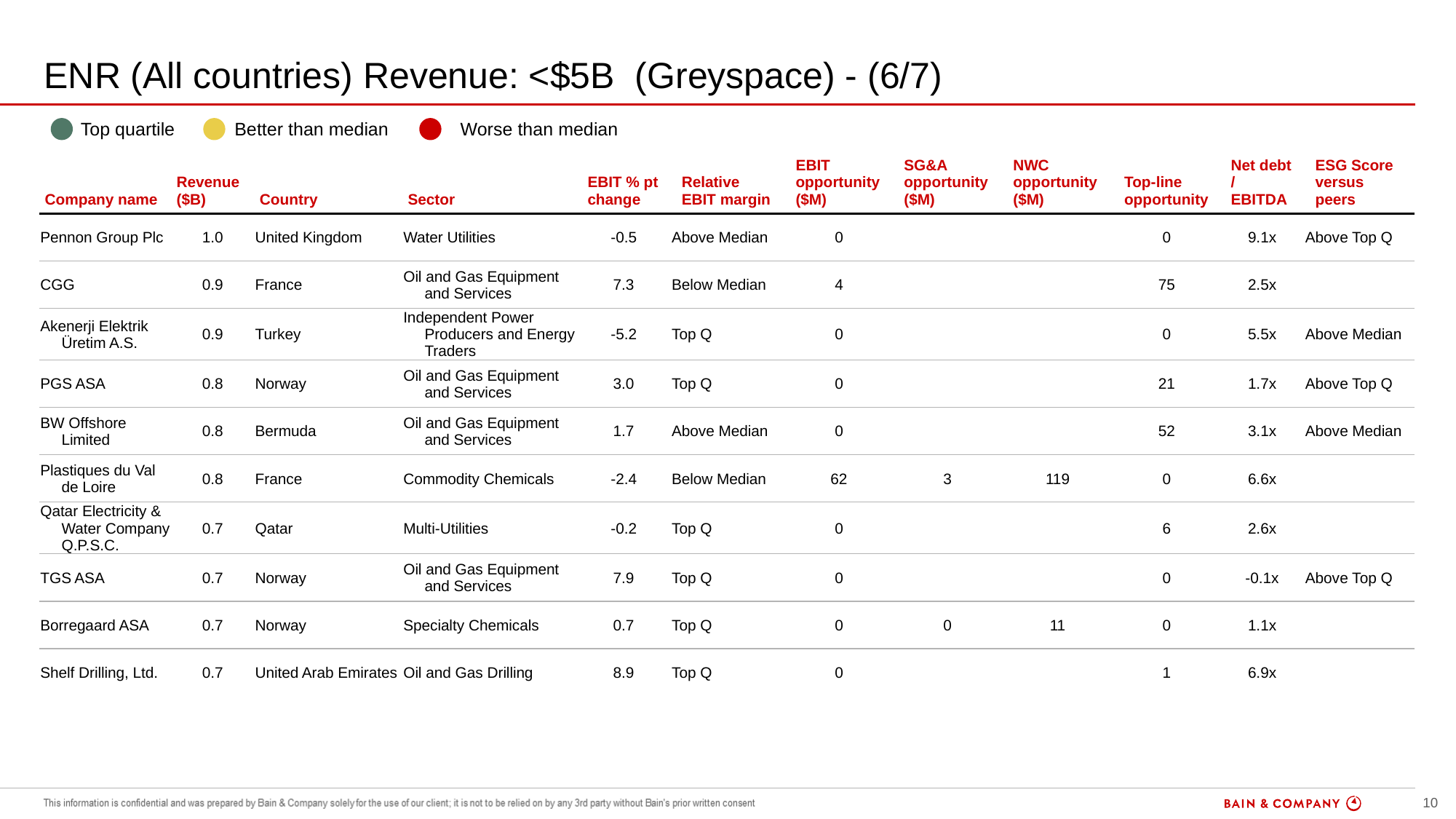

# ENR (All countries) Revenue: <$5B  (Greyspace) - (6/7)
|  | Top quartile |  | Better than median |  | Worse than median |
| --- | --- | --- | --- | --- | --- |
| Company name | Revenue ($B) | Country | Sector | EBIT % pt change | Relative EBIT margin | EBIT opportunity ($M) | SG&A opportunity ($M) | NWC opportunity ($M) | Top-line opportunity | Net debt / EBITDA | ESG Score versus peers |
| --- | --- | --- | --- | --- | --- | --- | --- | --- | --- | --- | --- |
| Pennon Group Plc | 1.0 | United Kingdom | Water Utilities | -0.5 | Above Median | 0 |  |  | 0 | 9.1x | Above Top Q |
| CGG | 0.9 | France | Oil and Gas Equipment and Services | 7.3 | Below Median | 4 |  |  | 75 | 2.5x |  |
| Akenerji Elektrik Üretim A.S. | 0.9 | Turkey | Independent Power Producers and Energy Traders | -5.2 | Top Q | 0 |  |  | 0 | 5.5x | Above Median |
| PGS ASA | 0.8 | Norway | Oil and Gas Equipment and Services | 3.0 | Top Q | 0 |  |  | 21 | 1.7x | Above Top Q |
| BW Offshore Limited | 0.8 | Bermuda | Oil and Gas Equipment and Services | 1.7 | Above Median | 0 |  |  | 52 | 3.1x | Above Median |
| Plastiques du Val de Loire | 0.8 | France | Commodity Chemicals | -2.4 | Below Median | 62 | 3 | 119 | 0 | 6.6x |  |
| Qatar Electricity & Water Company Q.P.S.C. | 0.7 | Qatar | Multi-Utilities | -0.2 | Top Q | 0 |  |  | 6 | 2.6x |  |
| TGS ASA | 0.7 | Norway | Oil and Gas Equipment and Services | 7.9 | Top Q | 0 |  |  | 0 | -0.1x | Above Top Q |
| Borregaard ASA | 0.7 | Norway | Specialty Chemicals | 0.7 | Top Q | 0 | 0 | 11 | 0 | 1.1x |  |
| Shelf Drilling, Ltd. | 0.7 | United Arab Emirates | Oil and Gas Drilling | 8.9 | Top Q | 0 |  |  | 1 | 6.9x |  |